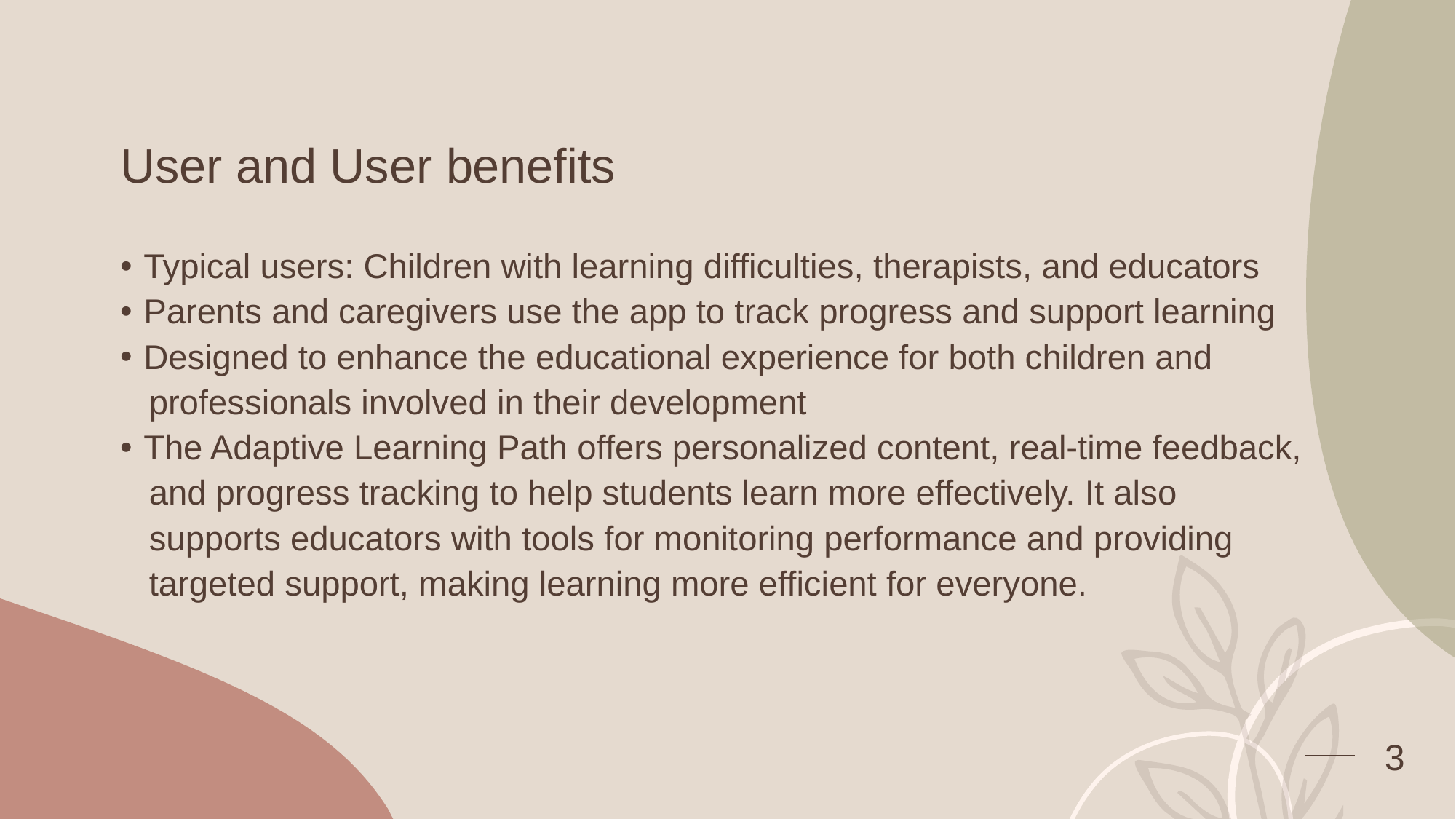

# User and User benefits
Typical users: Children with learning difficulties, therapists, and educators
Parents and caregivers use the app to track progress and support learning
Designed to enhance the educational experience for both children and
   professionals involved in their development
The Adaptive Learning Path offers personalized content, real-time feedback,
   and progress tracking to help students learn more effectively. It also
   supports educators with tools for monitoring performance and providing
   targeted support, making learning more efficient for everyone.

3